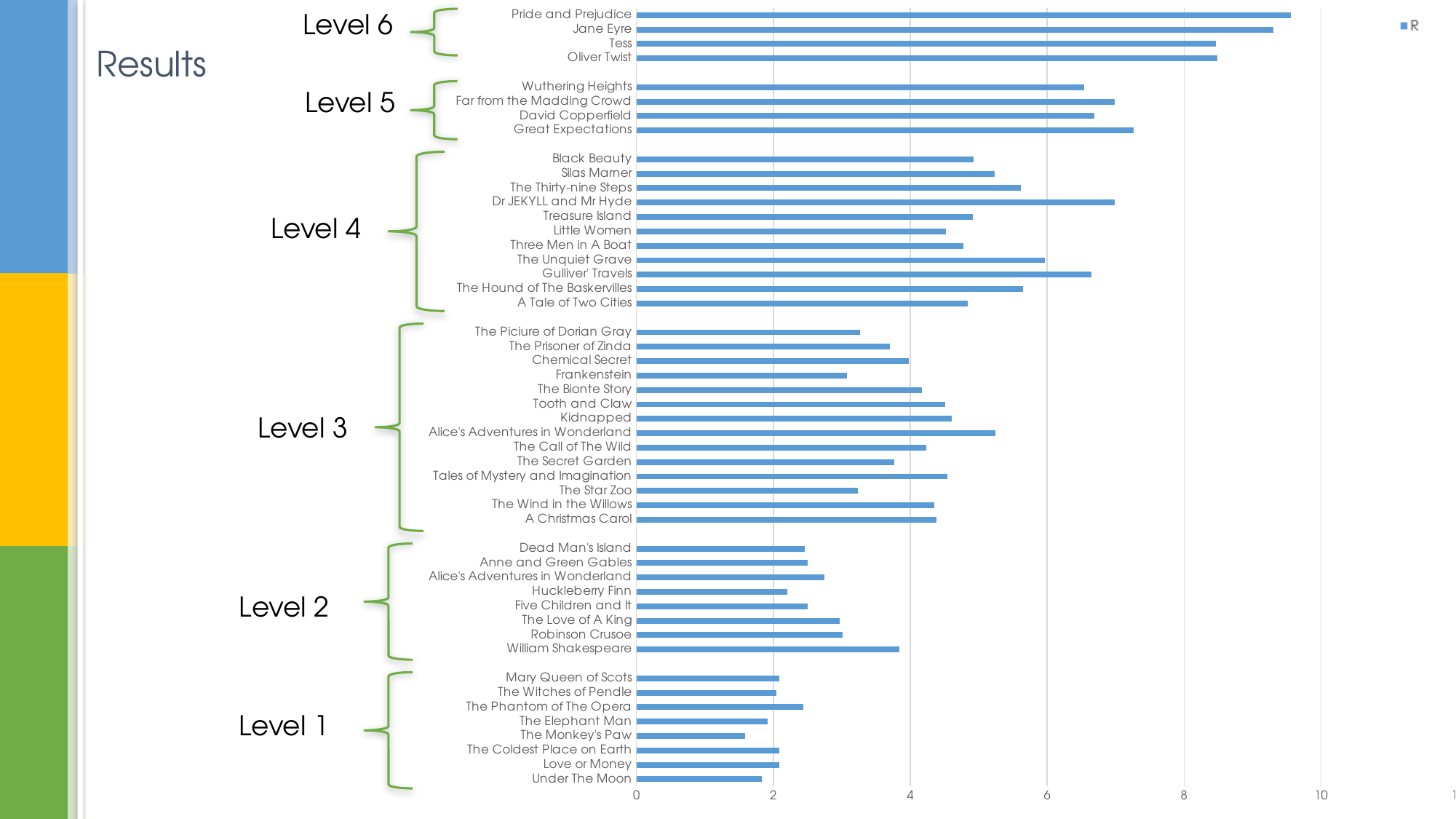

### Chart:

| Category | R |
|---|---|
| Under The Moon | 1.8333333333333333 |
| Love or Money | 2.0833333333333335 |
| The Coldest Place on Earth | 2.09 |
| The Monkey's Paw | 1.5833333333333333 |
| The Elephant Man | 1.92 |
| The Phantom of The Opera | 2.4366666666666665 |
| The Witches of Pendle | 2.0433333333333334 |
| Mary Queen of Scots | 2.0833333333333335 |
|  | 0.0 |
| William Shakespeare | 3.8433333333333333 |
| Robinson Crusoe | 3.01 |
| The Love of A King | 2.966666666666667 |
| Five Children and It | 2.5 |
| Huckleberry Finn | 2.2 |
| Alice's Adventures in Wonderland | 2.75 |
| Anne and Green Gables | 2.5 |
| Dead Man's Island | 2.453333333333333 |
|  | 0.0 |
| A Christmas Carol | 4.386666666666667 |
| The Wind in the Willows | 4.35 |
| The Star Zoo | 3.2333333333333334 |
| Tales of Mystery and Imagination | 4.546666666666667 |
| The Secret Garden | 3.7666666666666666 |
| The Call of The Wild | 4.236666666666666 |
| Alice's Adventures in Wonderland | 5.246666666666667 |
| Kidnapped | 4.6066666666666665 |
| Tooth and Claw | 4.51 |
| The Bionte Story | 4.17 |
| Frankenstein | 3.07 |
| Chemical Secret | 3.98 |
| The Prisoner of Zinda | 3.6966666666666668 |
| The Piciure of Dorian Gray | 3.27 |
|  | 0.0 |
| A Tale of Two Cities | 4.84 |
| The Hound of The Baskervilles | 5.65 |
| Gulliver' Travels | 6.6466666666666665 |
| The Unquiet Grave | 5.97 |
| Three Men in A Boat | 4.776666666666666 |
| Little Women | 4.523333333333333 |
| Treasure Island | 4.916666666666667 |
| Dr JEKYLL and Mr Hyde | 6.983333333333333 |
| The Thirty-nine Steps | 5.616666666666666 |
| Silas Marner | 5.23 |
| Black Beauty | 4.926666666666667 |
|  | 0.0 |
| Great Expectations | 7.256666666666667 |
| David Copperfield | 6.683333333333334 |
| Far from the Madding Crowd | 6.983333333333333 |
| Wuthering Heights | 6.54 |
|  | 0.0 |
| Oliver Twist | 8.483333333333333 |
| Tess | 8.466666666666667 |
| Jane Eyre | 9.303333333333333 |
| Pride and Prejudice | 9.553333333333333 |
Level 6

# Results
Level 5

Level 4

Level 3

Level 2

Level 1